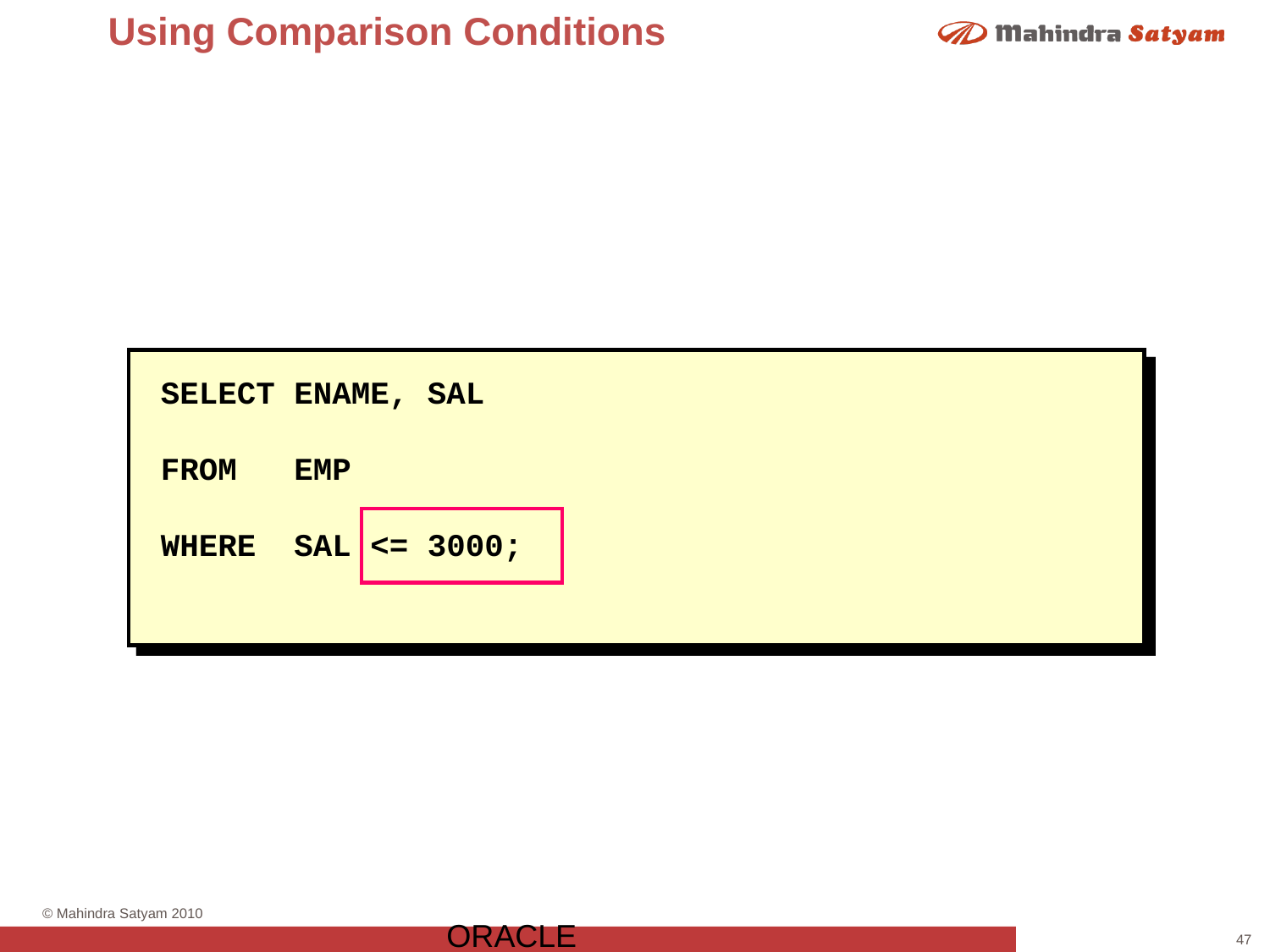

# Using Comparison Conditions

SELECT ENAME, SAL

FROM   EMP

WHERE  SAL <= 3000;

ORACLE